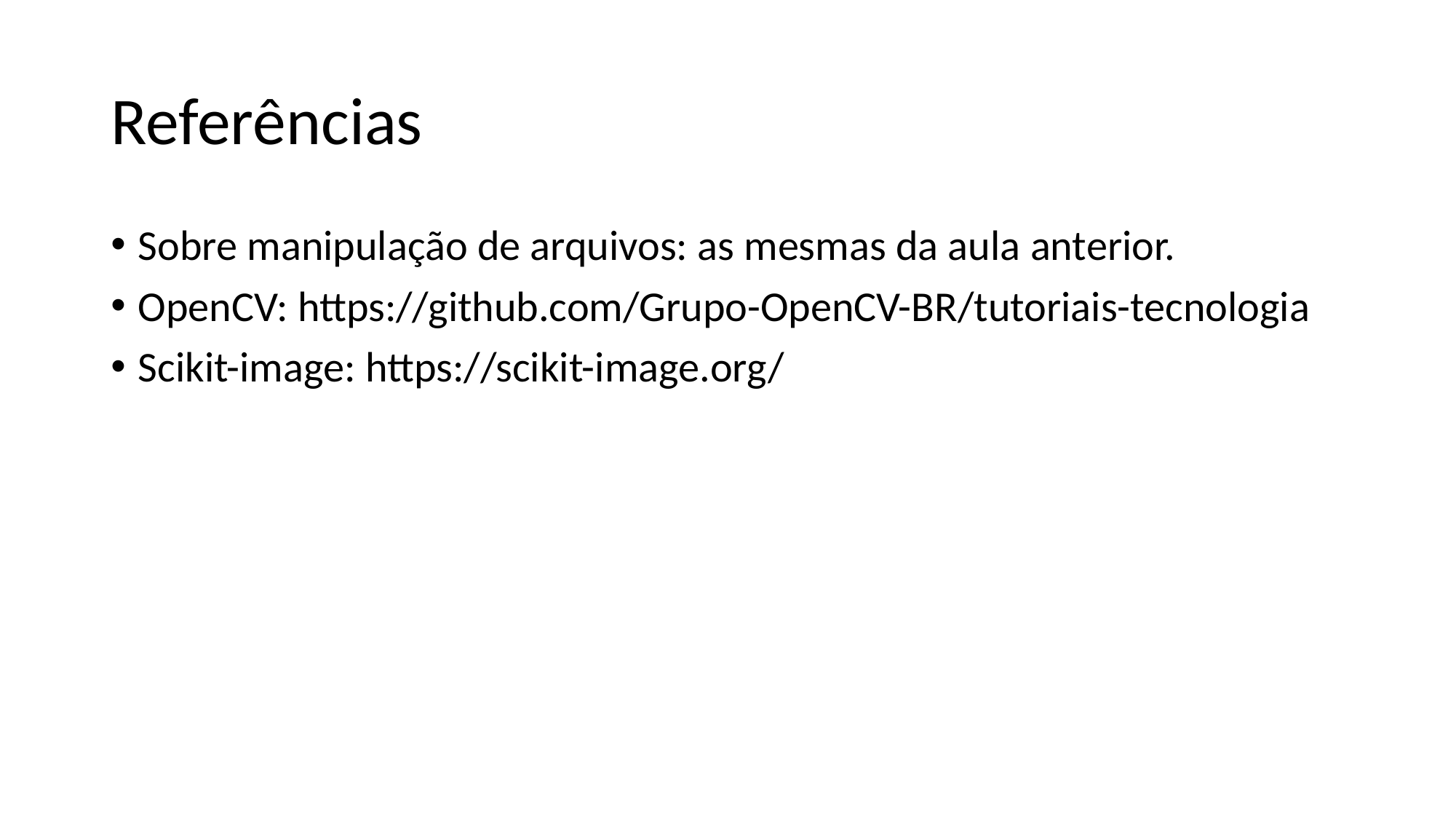

# Referências
Sobre manipulação de arquivos: as mesmas da aula anterior.
OpenCV: https://github.com/Grupo-OpenCV-BR/tutoriais-tecnologia
Scikit-image: https://scikit-image.org/